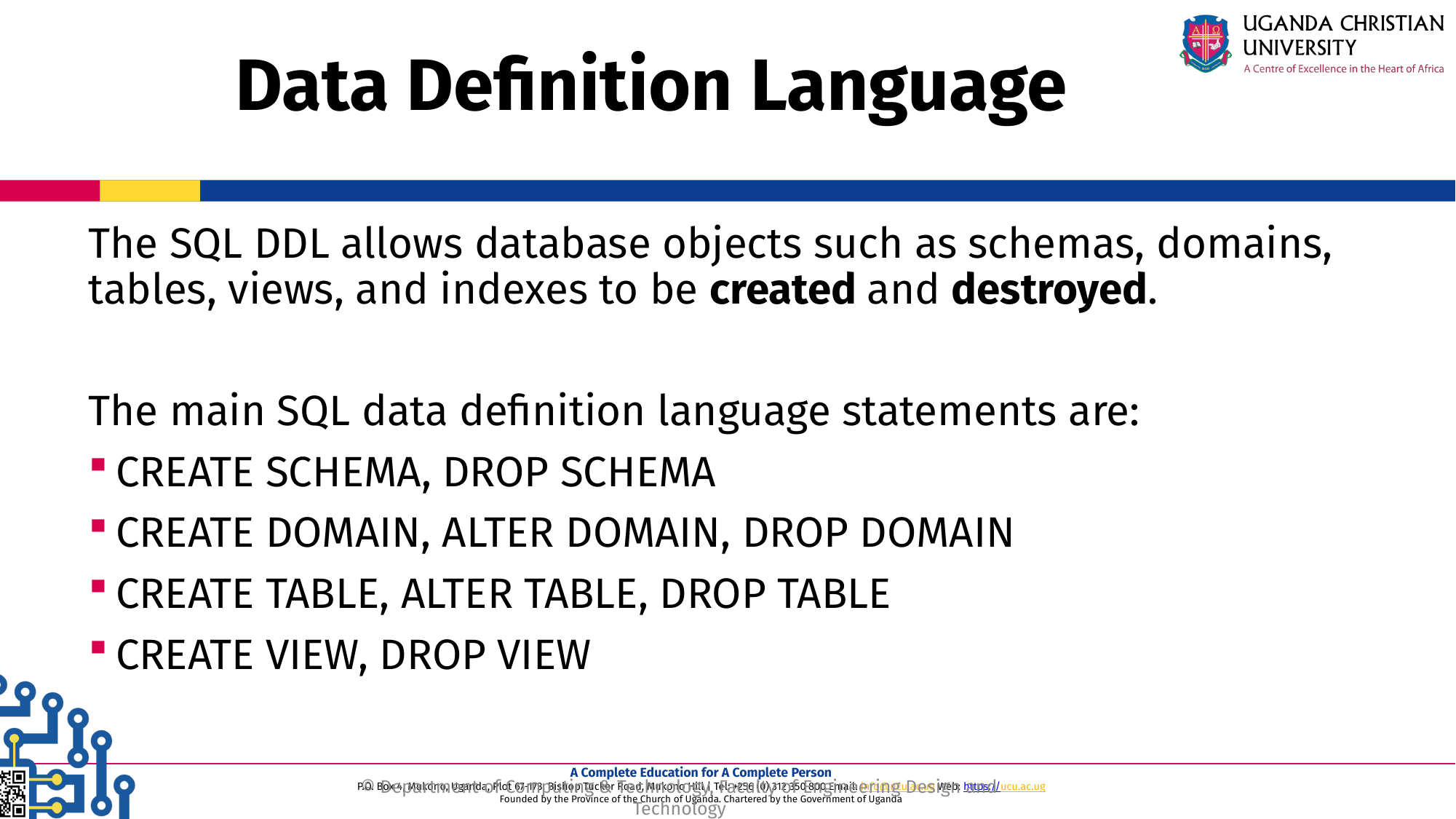

Data Definition Language
The SQL DDL allows database objects such as schemas, domains, tables, views, and indexes to be created and destroyed.

The main SQL data definition language statements are:
CREATE SCHEMA, DROP SCHEMA
CREATE DOMAIN, ALTER DOMAIN, DROP DOMAIN
CREATE TABLE, ALTER TABLE, DROP TABLE
CREATE VIEW, DROP VIEW
26
© Department of Computing & Technology, Faculty of Engineering Design and Technology